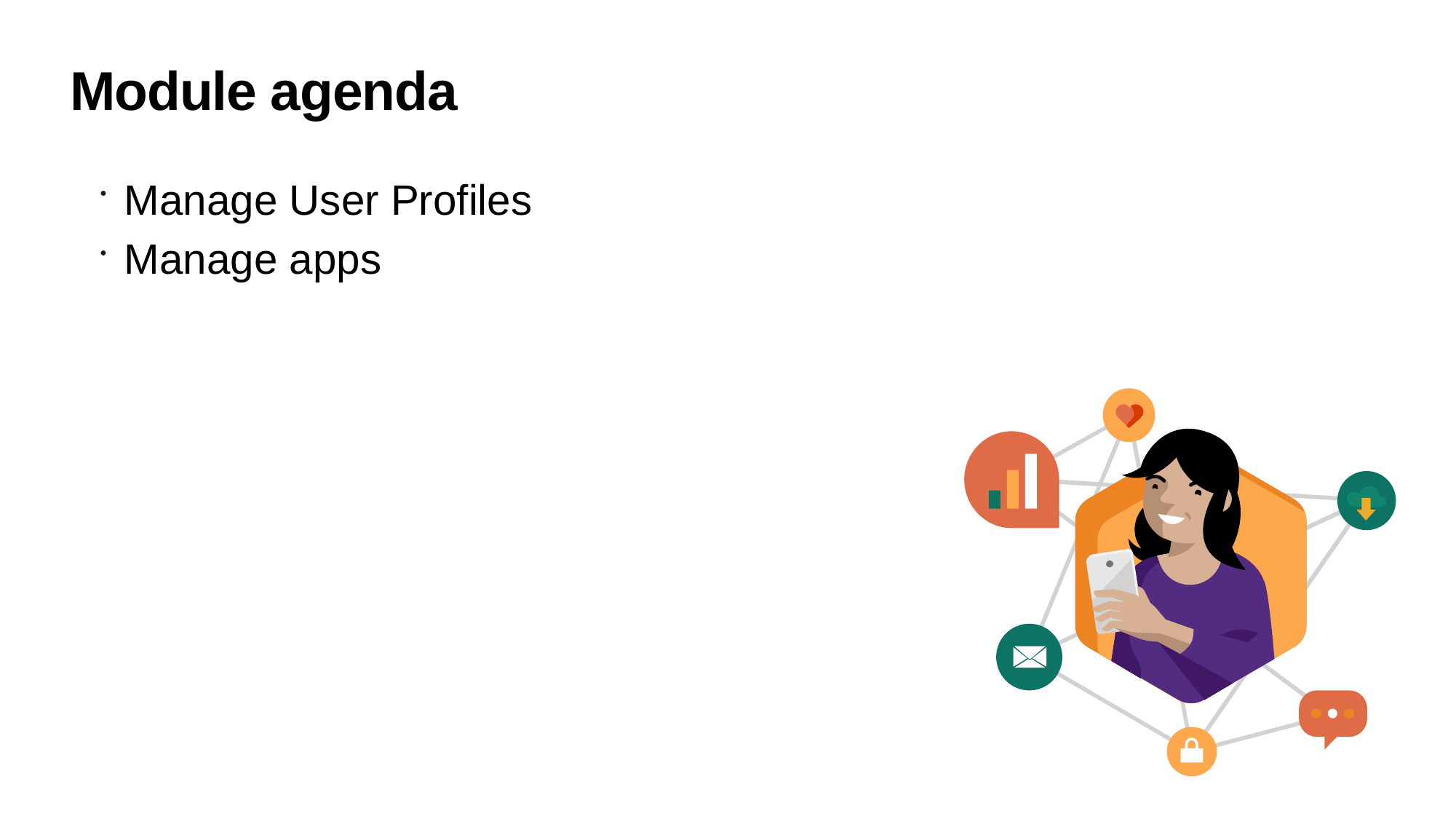

# Module agenda
Manage User Profiles
Manage apps